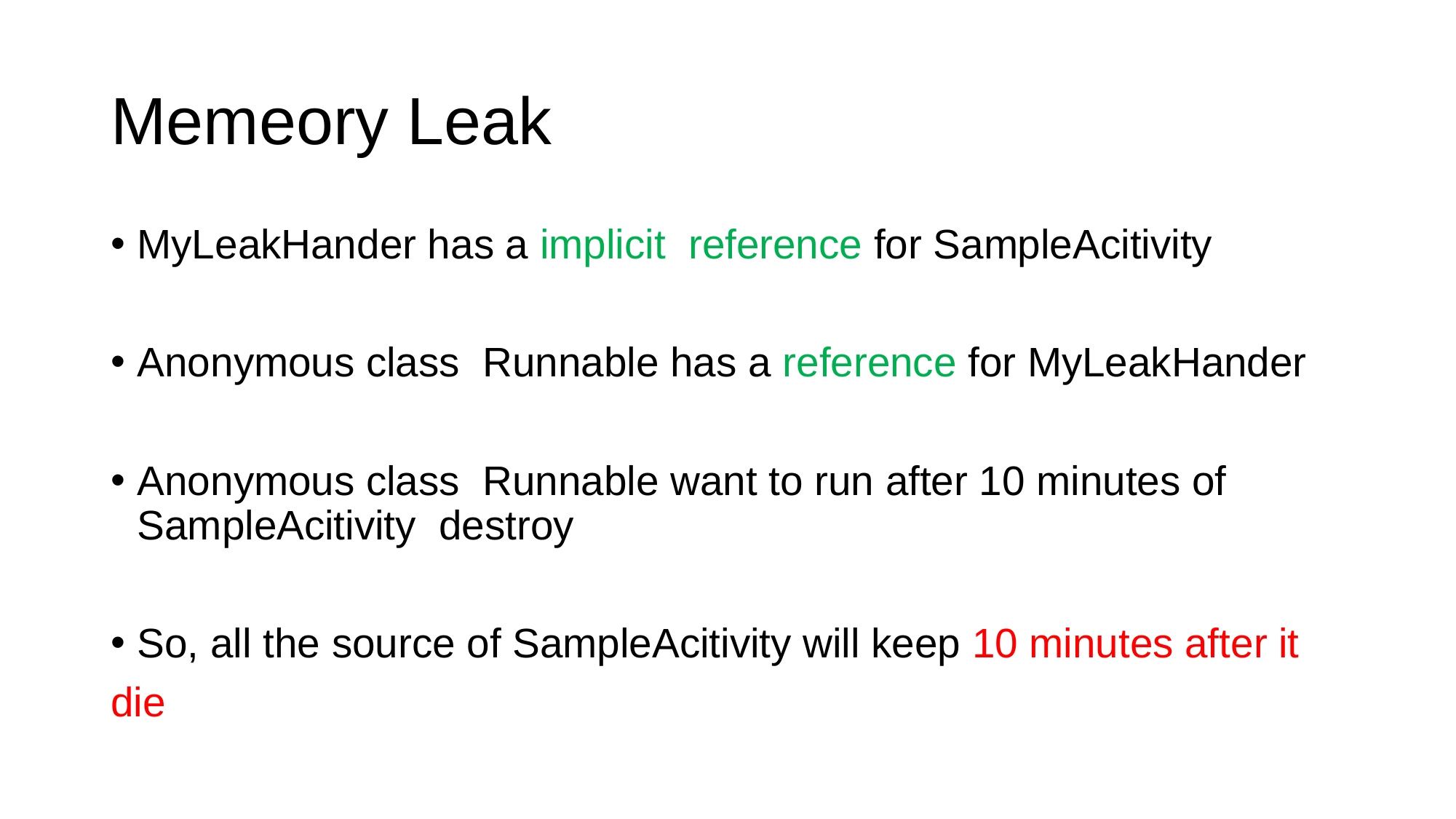

# Memeory Leak
MyLeakHander has a implicit  reference for SampleAcitivity

Anonymous class  Runnable has a reference for MyLeakHander

Anonymous class  Runnable want to run after 10 minutes of SampleAcitivity  destroy

So, all the source of SampleAcitivity will keep 10 minutes after it
die